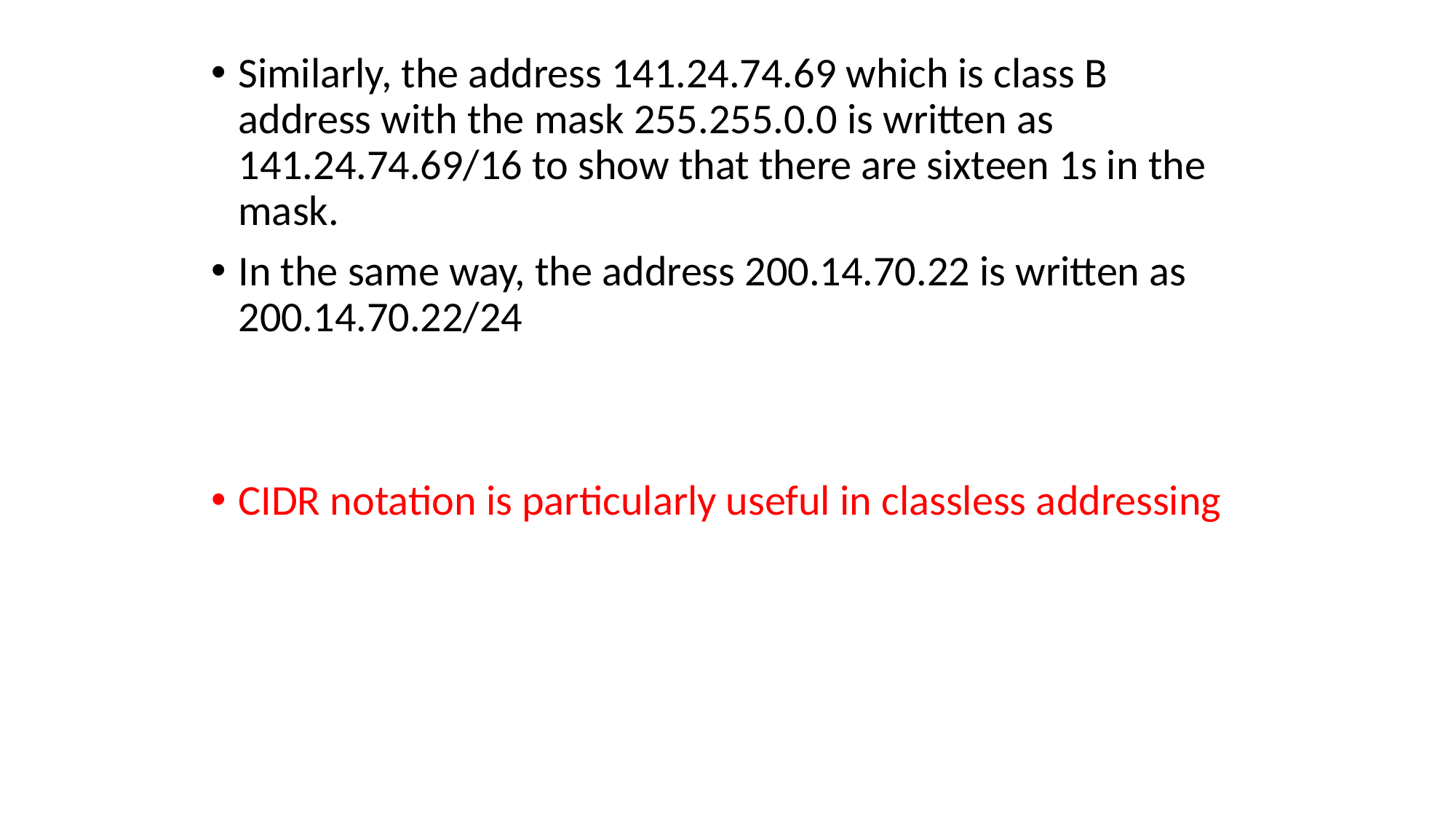

Similarly, the address 141.24.74.69 which is class B address with the mask 255.255.0.0 is written as 141.24.74.69/16 to show that there are sixteen 1s in the mask.
In the same way, the address 200.14.70.22 is written as 200.14.70.22/24

CIDR notation is particularly useful in classless addressing